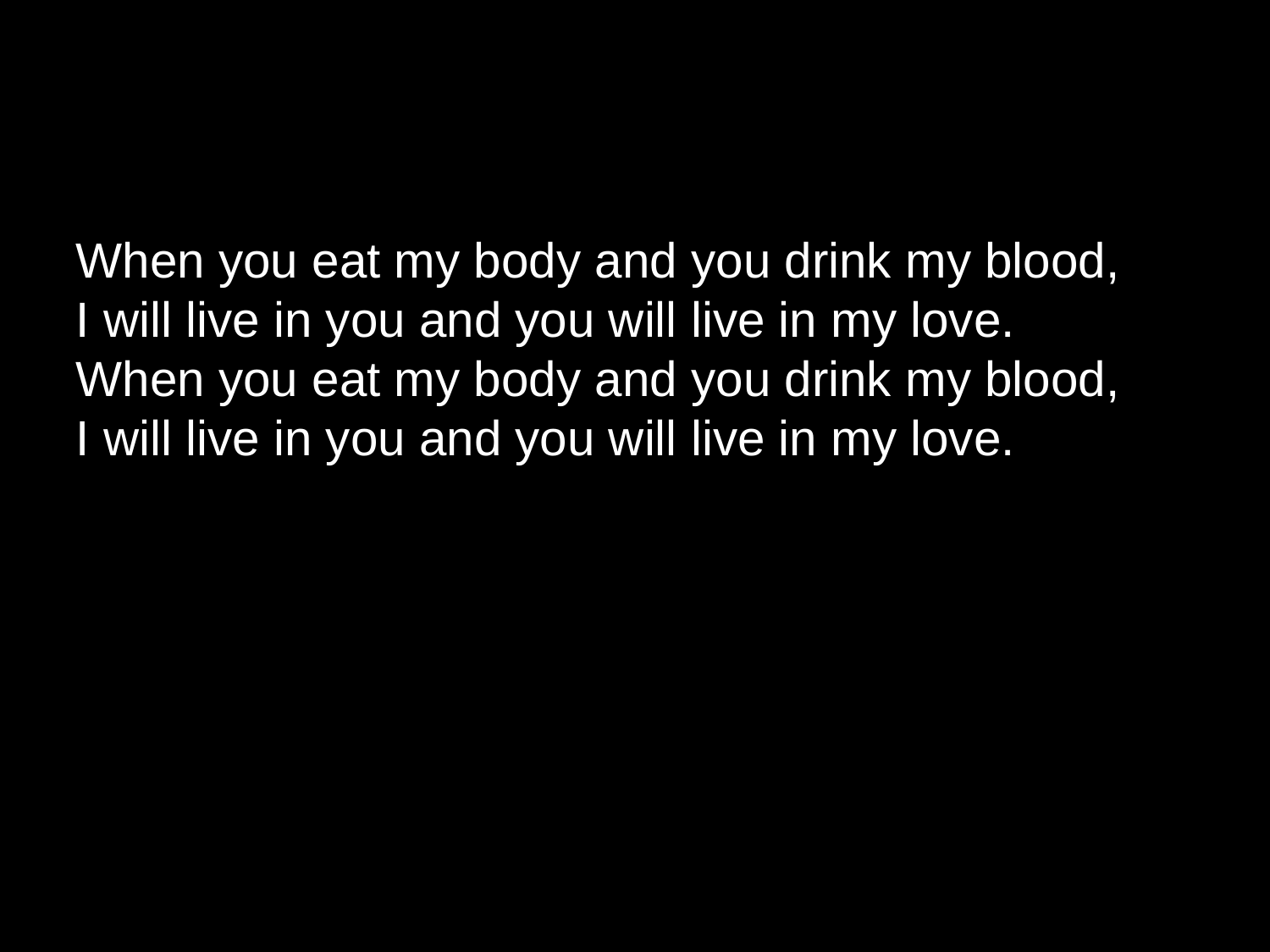

When you eat my body and you drink my blood,
I will live in you and you will live in my love.
When you eat my body and you drink my blood,
I will live in you and you will live in my love.